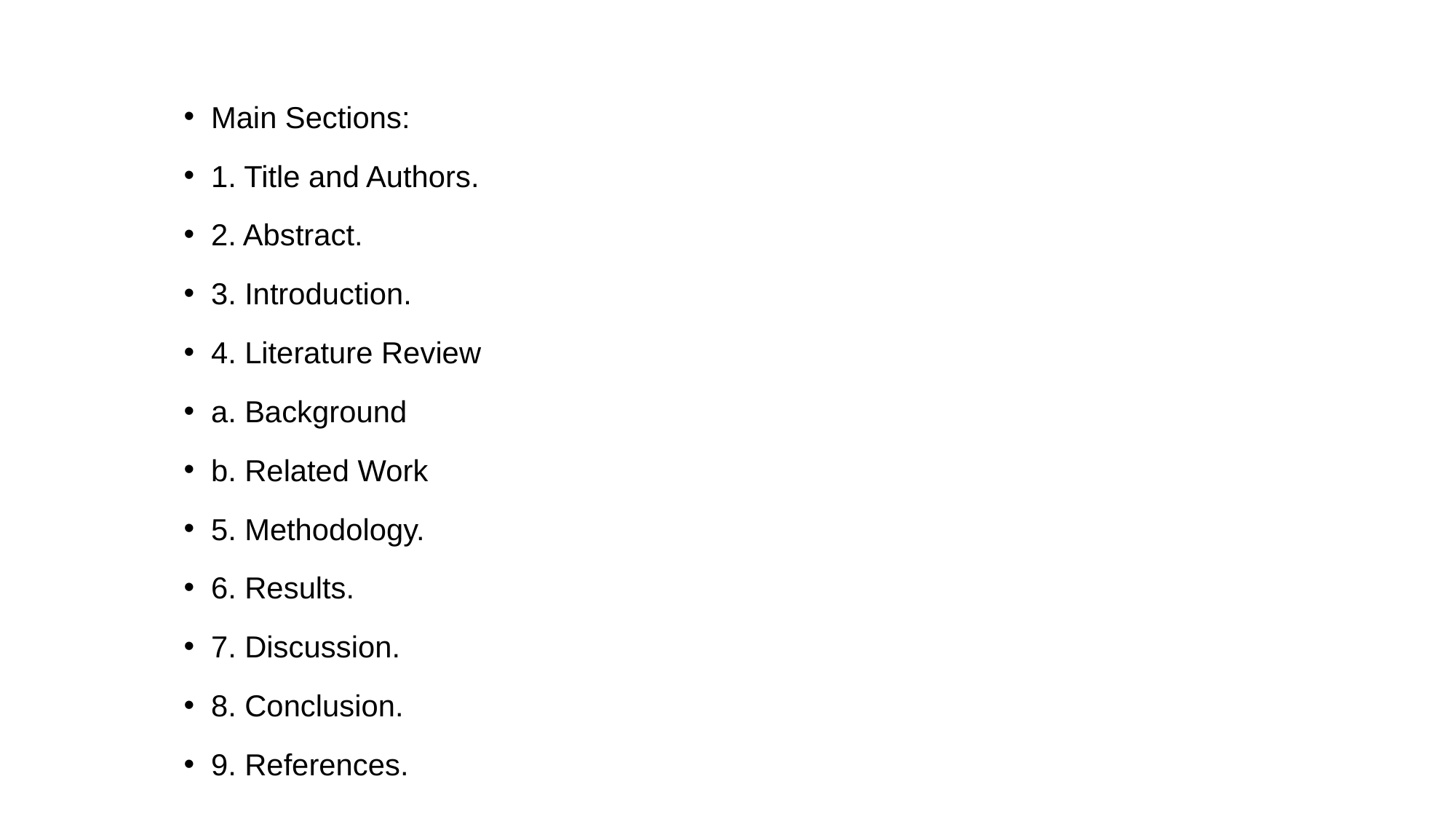

Main Sections:
1. Title and Authors.
2. Abstract.
3. Introduction.
4. Literature Review
a. Background
b. Related Work
5. Methodology.
6. Results.
7. Discussion.
8. Conclusion.
9. References.